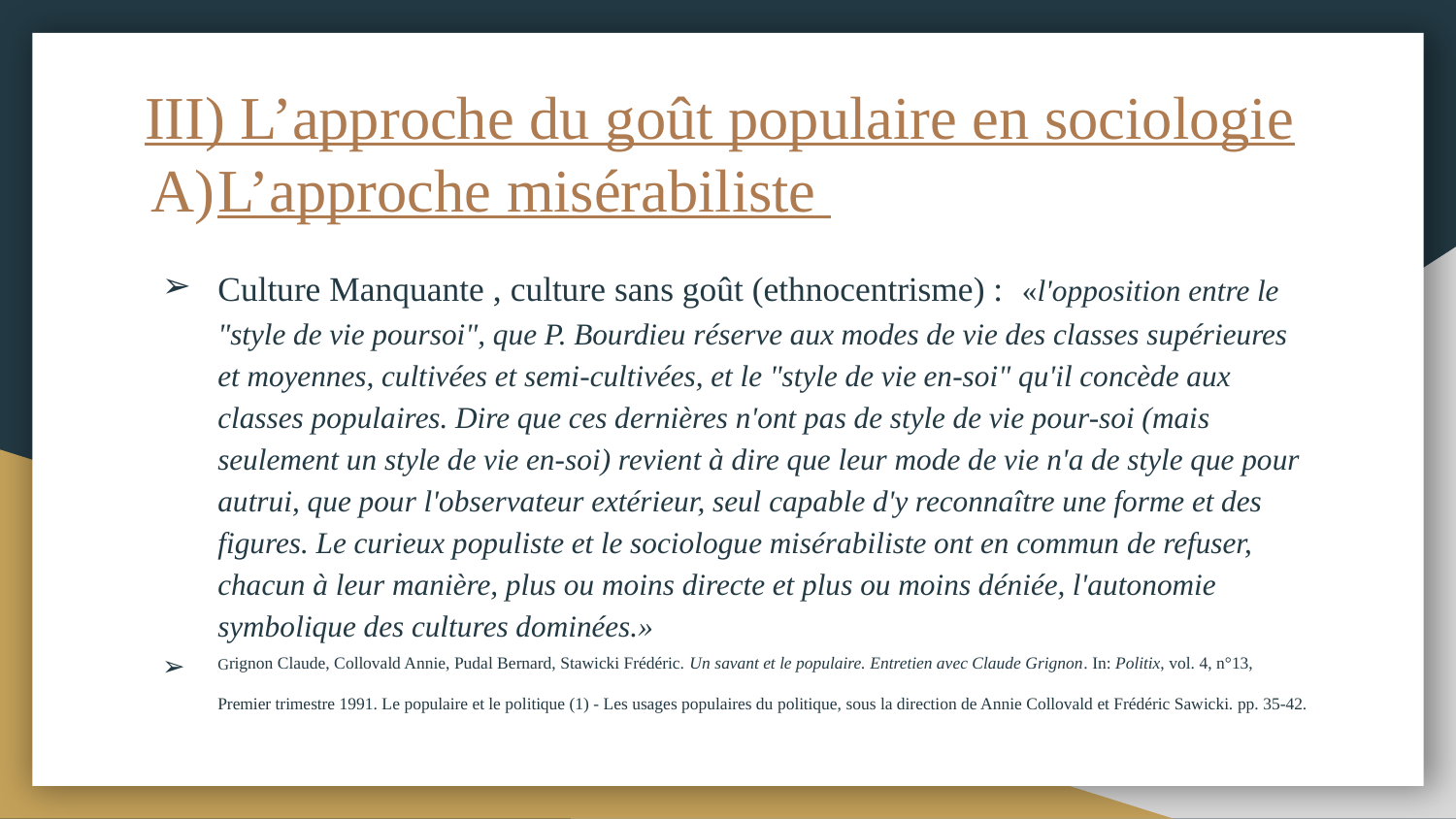

# III) L’approche du goût populaire en sociologie
L’approche misérabiliste
Culture Manquante , culture sans goût (ethnocentrisme) :  «l'opposition entre le "style de vie poursoi", que P. Bourdieu réserve aux modes de vie des classes supérieures et moyennes, cultivées et semi-cultivées, et le "style de vie en-soi" qu'il concède aux classes populaires. Dire que ces dernières n'ont pas de style de vie pour-soi (mais seulement un style de vie en-soi) revient à dire que leur mode de vie n'a de style que pour autrui, que pour l'observateur extérieur, seul capable d'y reconnaître une forme et des figures. Le curieux populiste et le sociologue misérabiliste ont en commun de refuser, chacun à leur manière, plus ou moins directe et plus ou moins déniée, l'autonomie symbolique des cultures dominées.»
Grignon Claude, Collovald Annie, Pudal Bernard, Stawicki Frédéric. Un savant et le populaire. Entretien avec Claude Grignon. In: Politix, vol. 4, n°13, Premier trimestre 1991. Le populaire et le politique (1) - Les usages populaires du politique, sous la direction de Annie Collovald et Frédéric Sawicki. pp. 35-42.